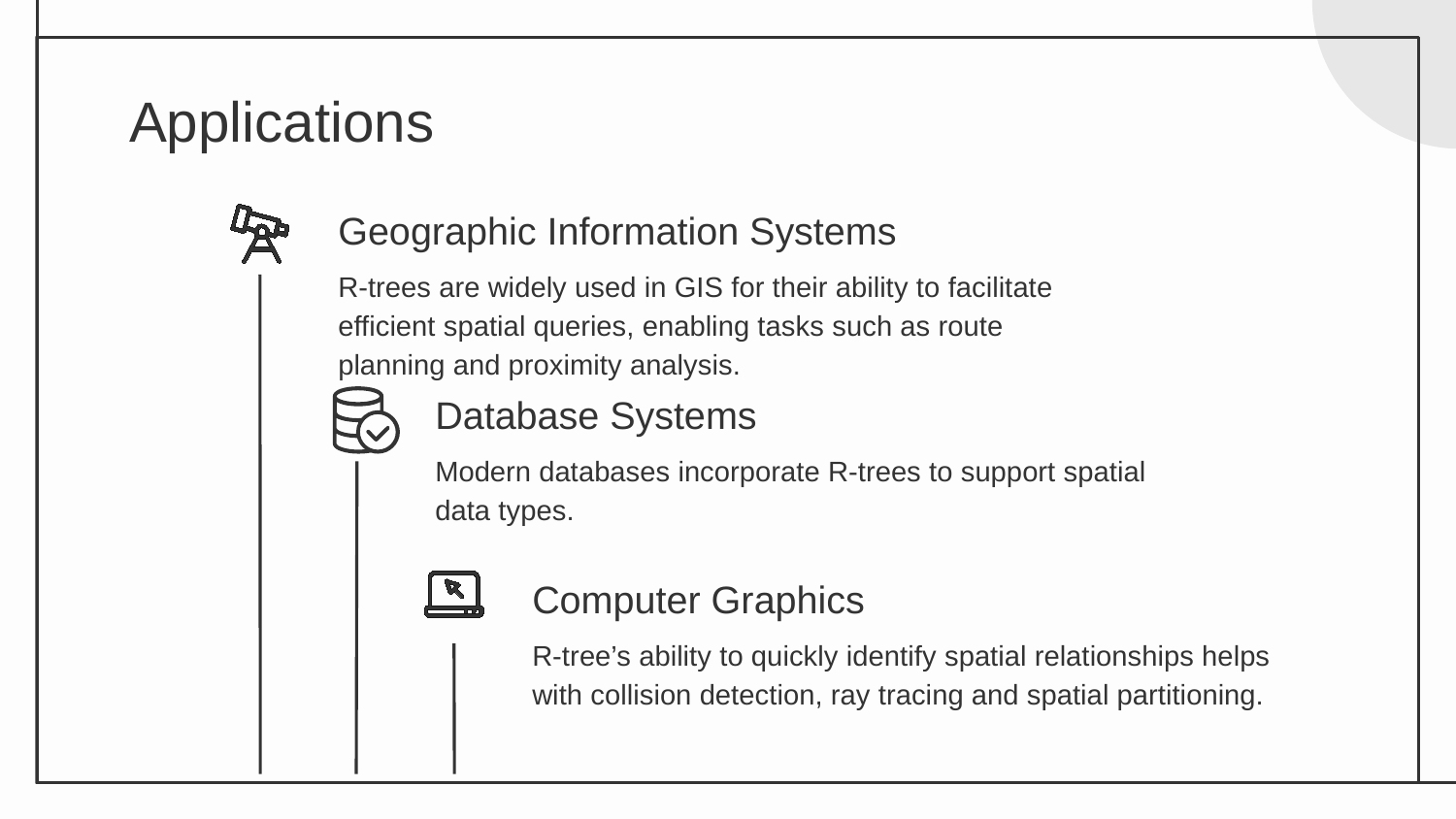

# Applications

Geographic Information Systems

R-trees are widely used in GIS for their ability to facilitate efficient spatial queries, enabling tasks such as route planning and proximity analysis.
Database Systems

Modern databases incorporate R-trees to support spatial data types.

Computer Graphics

R-tree’s ability to quickly identify spatial relationships helps with collision detection, ray tracing and spatial partitioning.